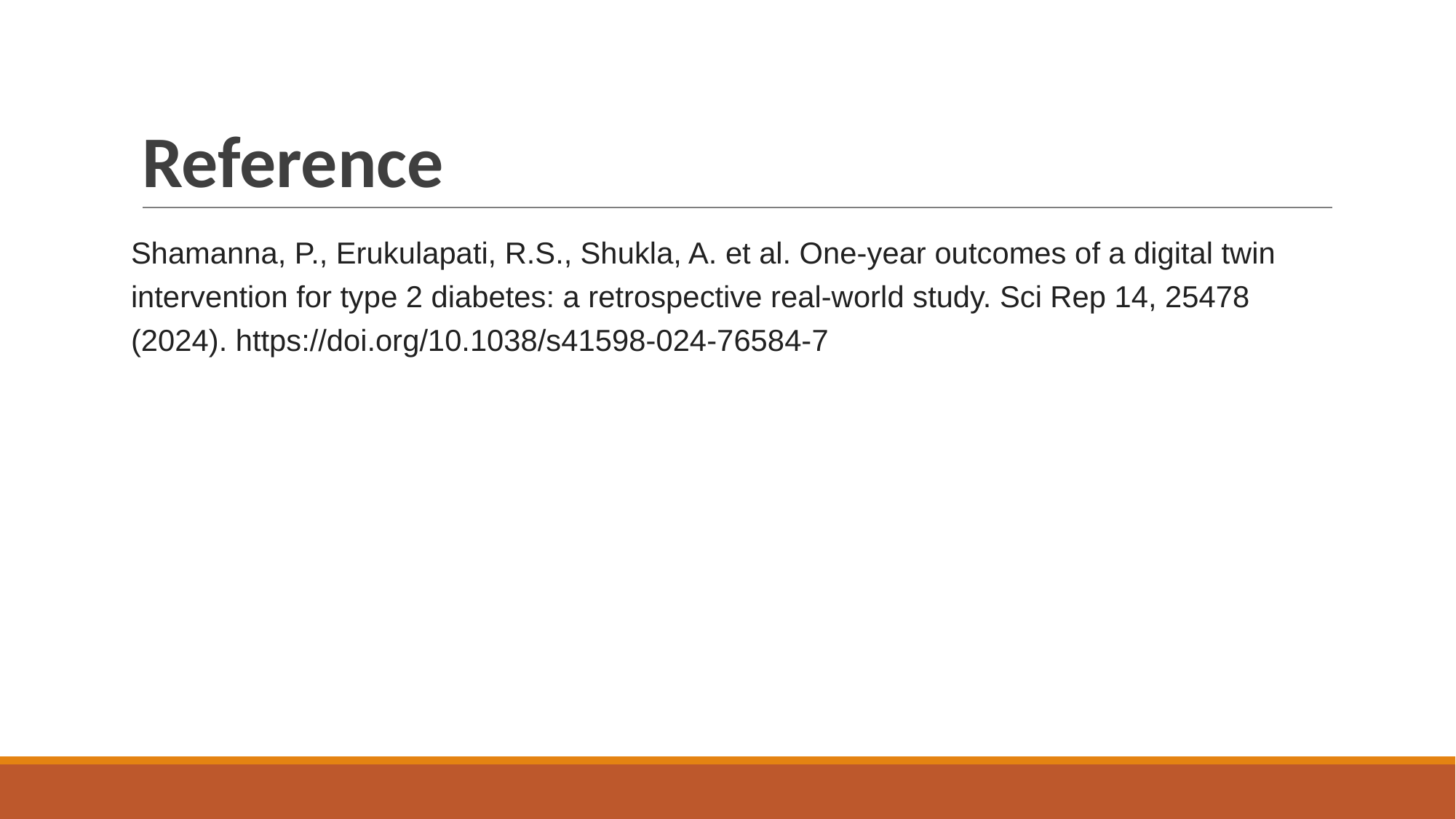

# Reference
Shamanna, P., Erukulapati, R.S., Shukla, A. et al. One-year outcomes of a digital twin intervention for type 2 diabetes: a retrospective real-world study. Sci Rep 14, 25478 (2024). https://doi.org/10.1038/s41598-024-76584-7